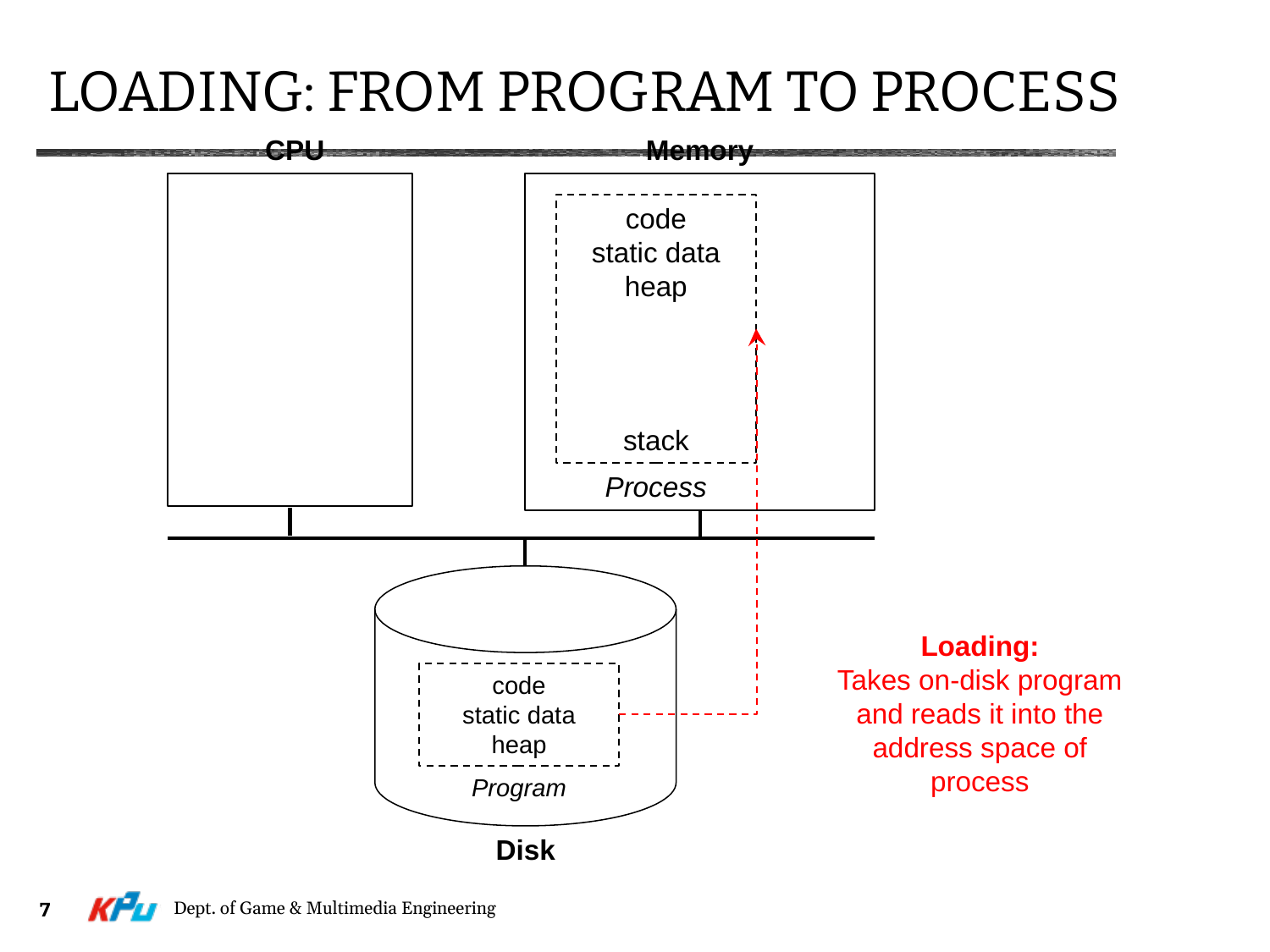

# Loading: From Program To Process
CPU
Memory

code
static data
heap
stack
Process

Loading:
Takes on-disk program
and reads it into the address space of process

code
static data
heap
Program
Disk
Dept. of Game & Multimedia Engineering
7